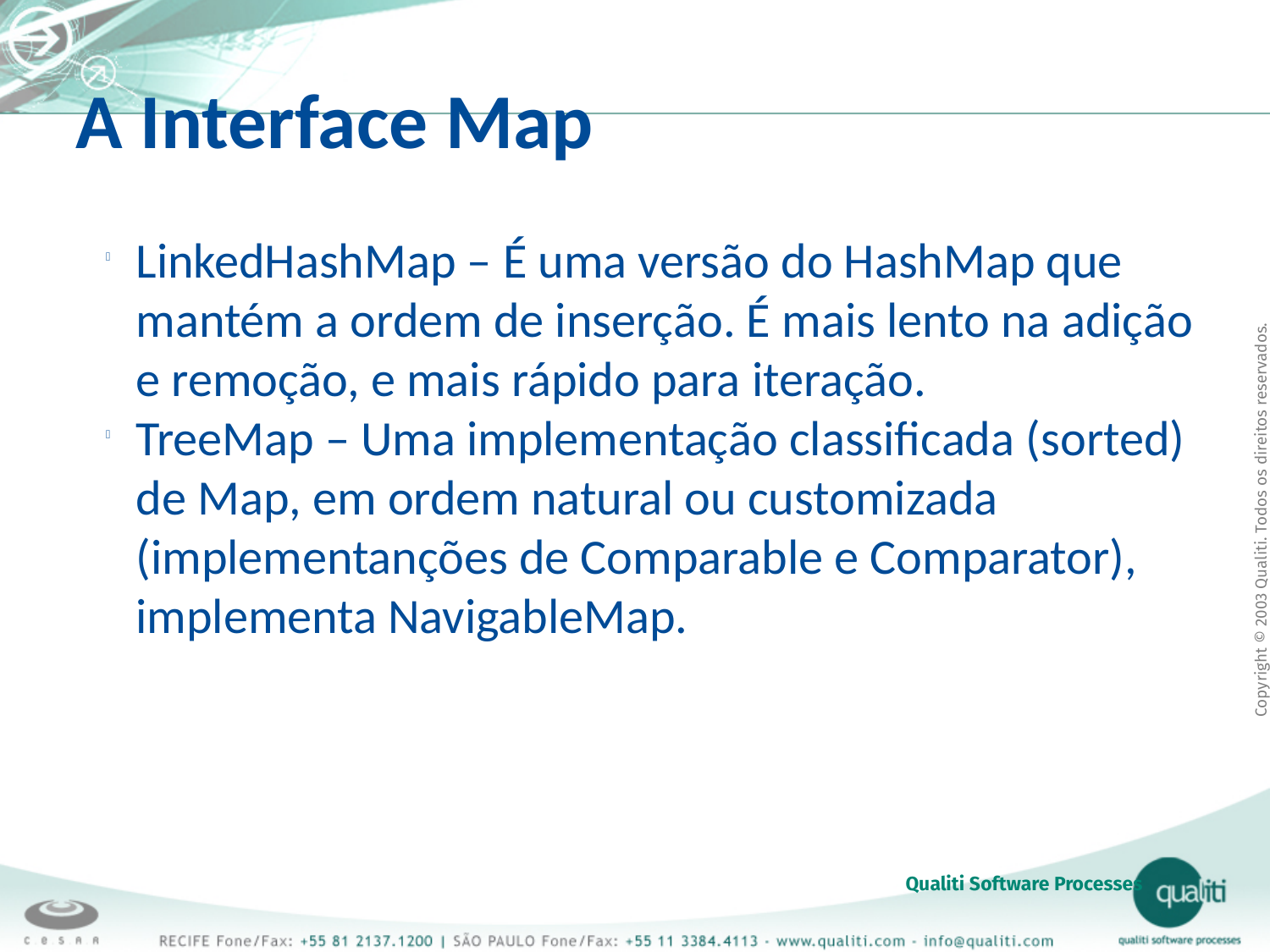

A Interface Map
LinkedHashMap – É uma versão do HashMap que mantém a ordem de inserção. É mais lento na adição e remoção, e mais rápido para iteração.
TreeMap – Uma implementação classificada (sorted) de Map, em ordem natural ou customizada (implementanções de Comparable e Comparator), implementa NavigableMap.